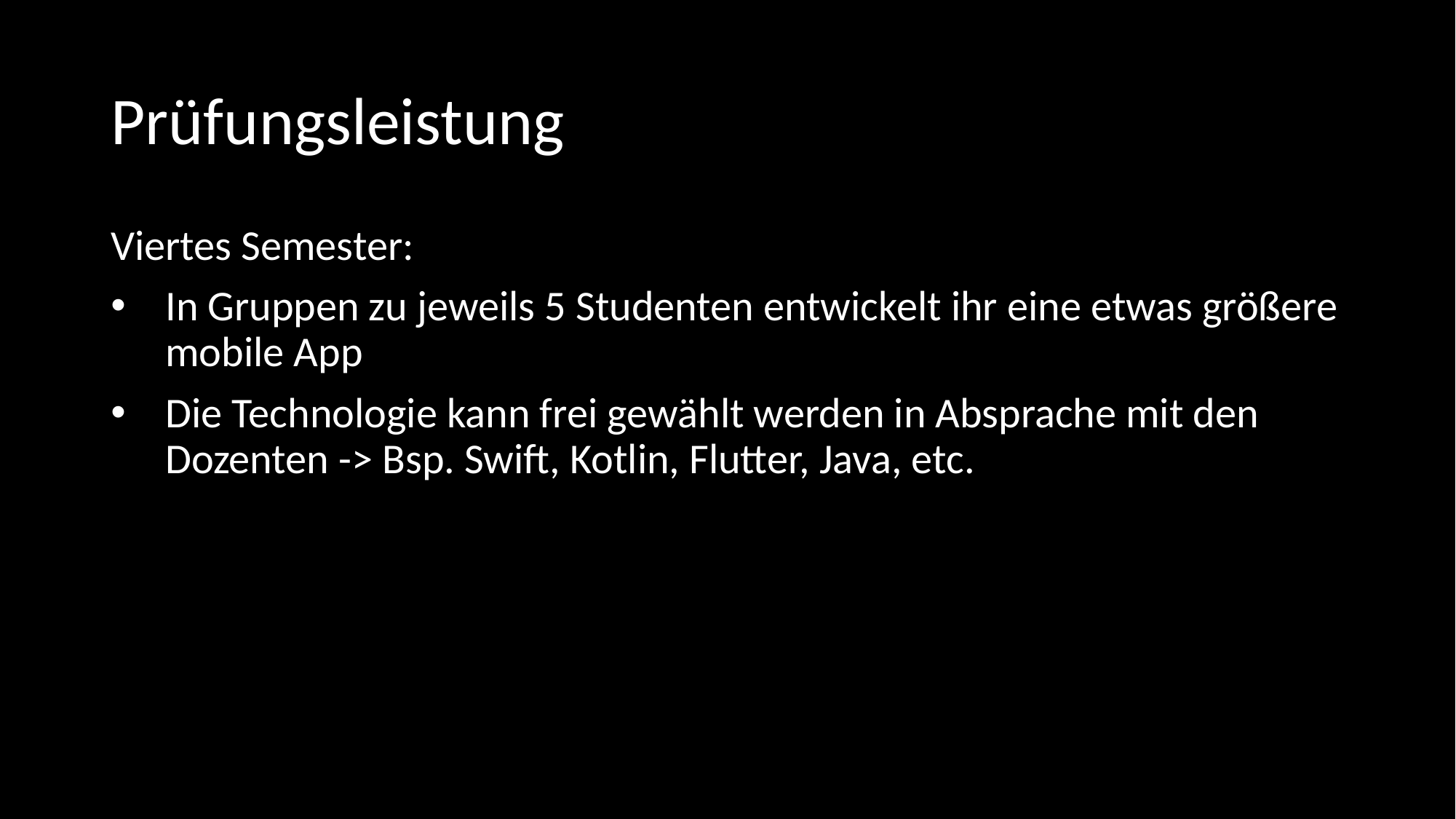

# Prüfungsleistung
Viertes Semester:
In Gruppen zu jeweils 5 Studenten entwickelt ihr eine etwas größere mobile App
Die Technologie kann frei gewählt werden in Absprache mit den Dozenten -> Bsp. Swift, Kotlin, Flutter, Java, etc.